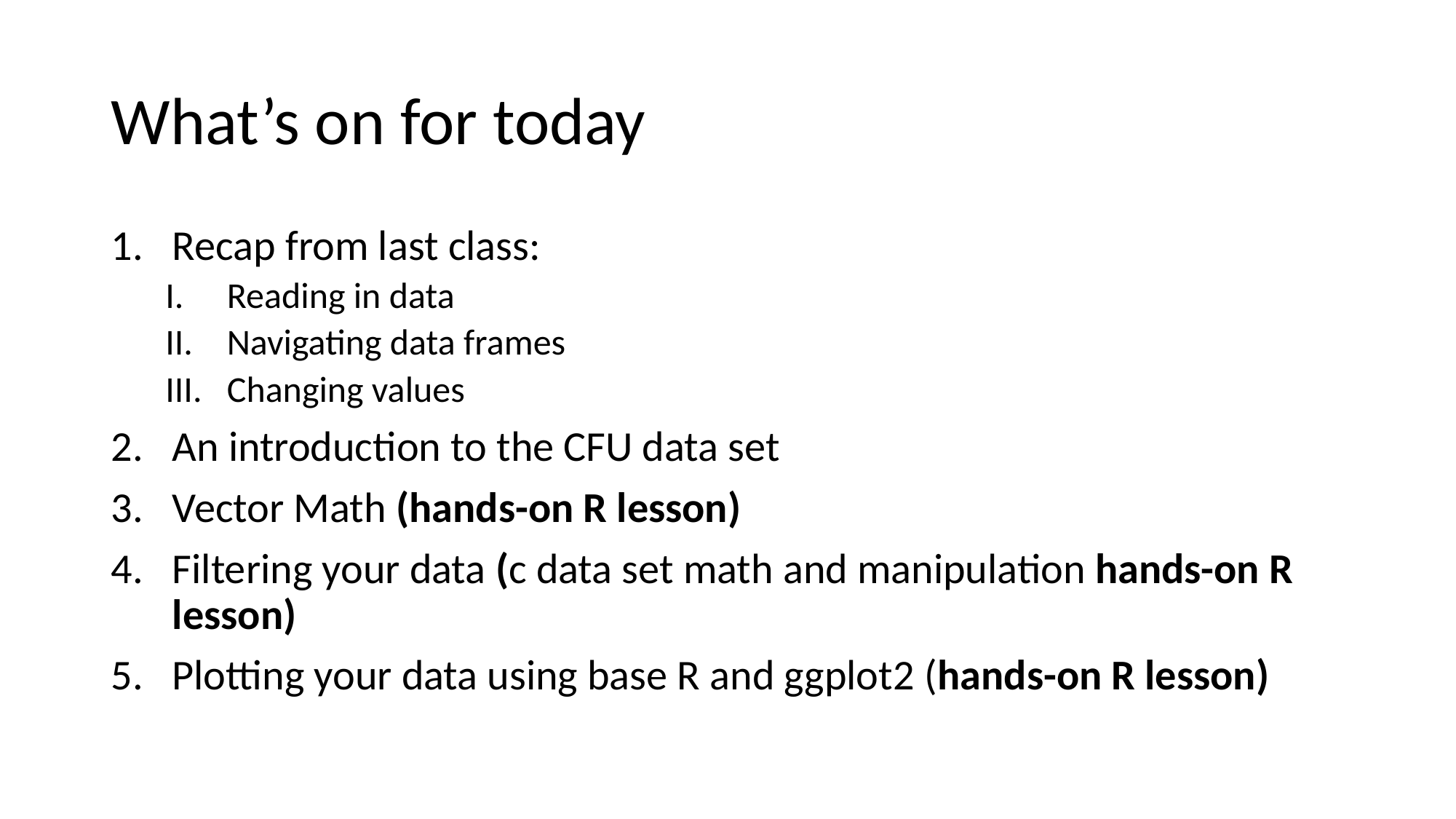

# What’s on for today
Recap from last class:
Reading in data
Navigating data frames
Changing values
An introduction to the CFU data set
Vector Math (hands-on R lesson)
Filtering your data (c data set math and manipulation hands-on R lesson)
Plotting your data using base R and ggplot2 (hands-on R lesson)